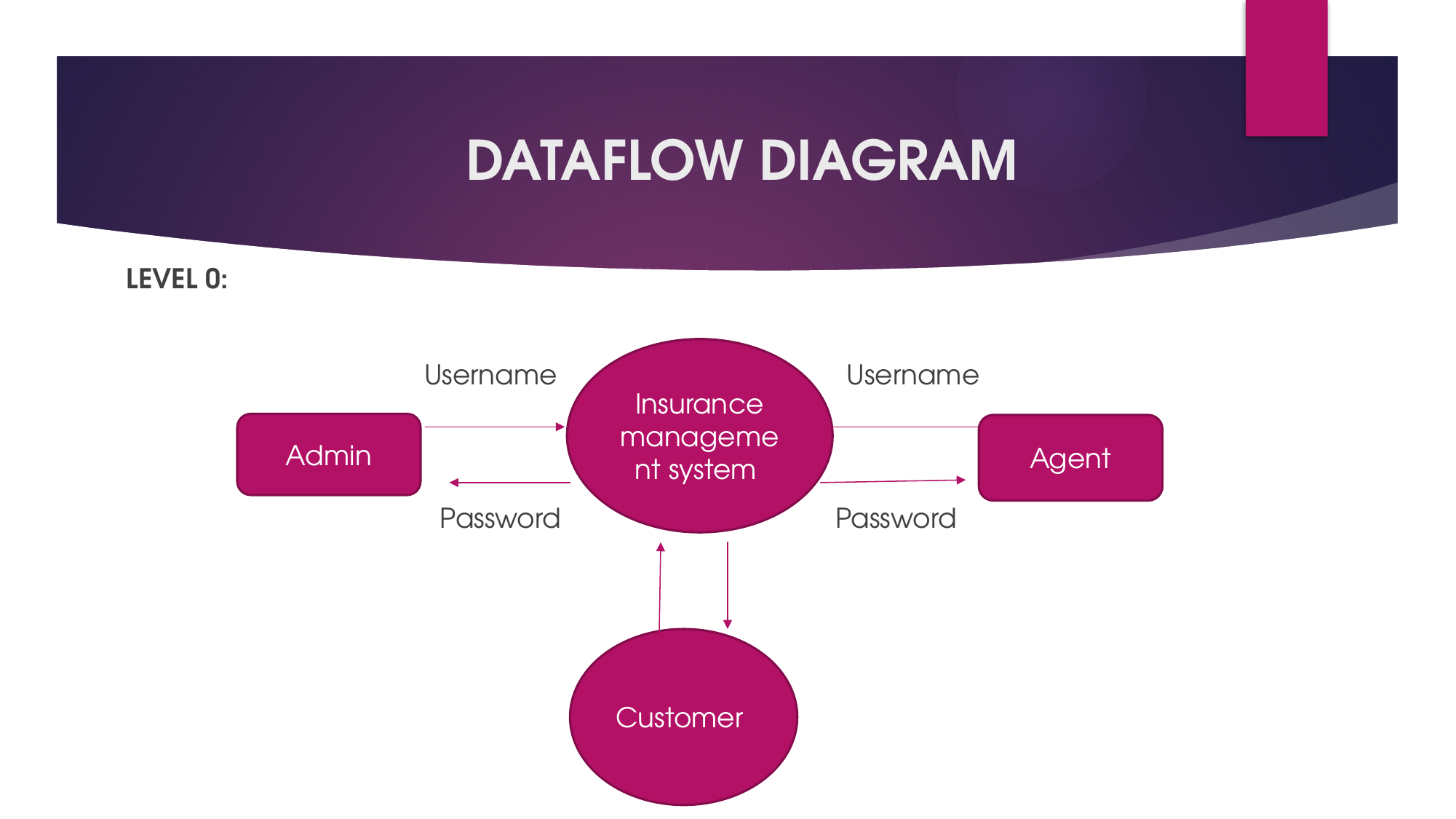

# DATAFLOW DIAGRAM
LEVEL 0:

                                       Username                                      Username

                                         Password                                    Password

Insurance management system
Admin
Agent
Customer